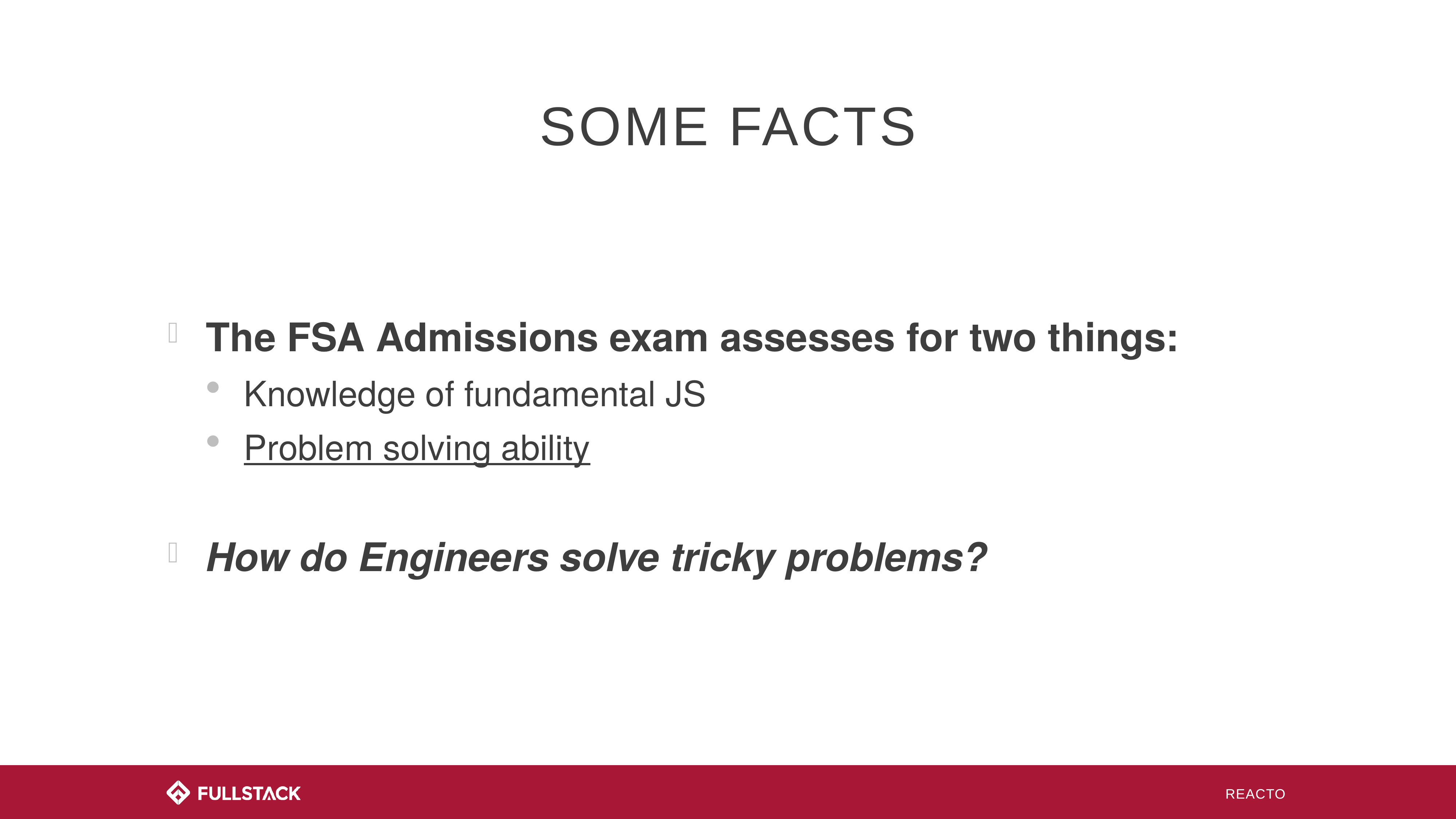

# Some Facts

The FSA Admissions exam assesses for two things:
Knowledge of fundamental JS
Problem solving ability

How do Engineers solve tricky problems?
2
REACTO